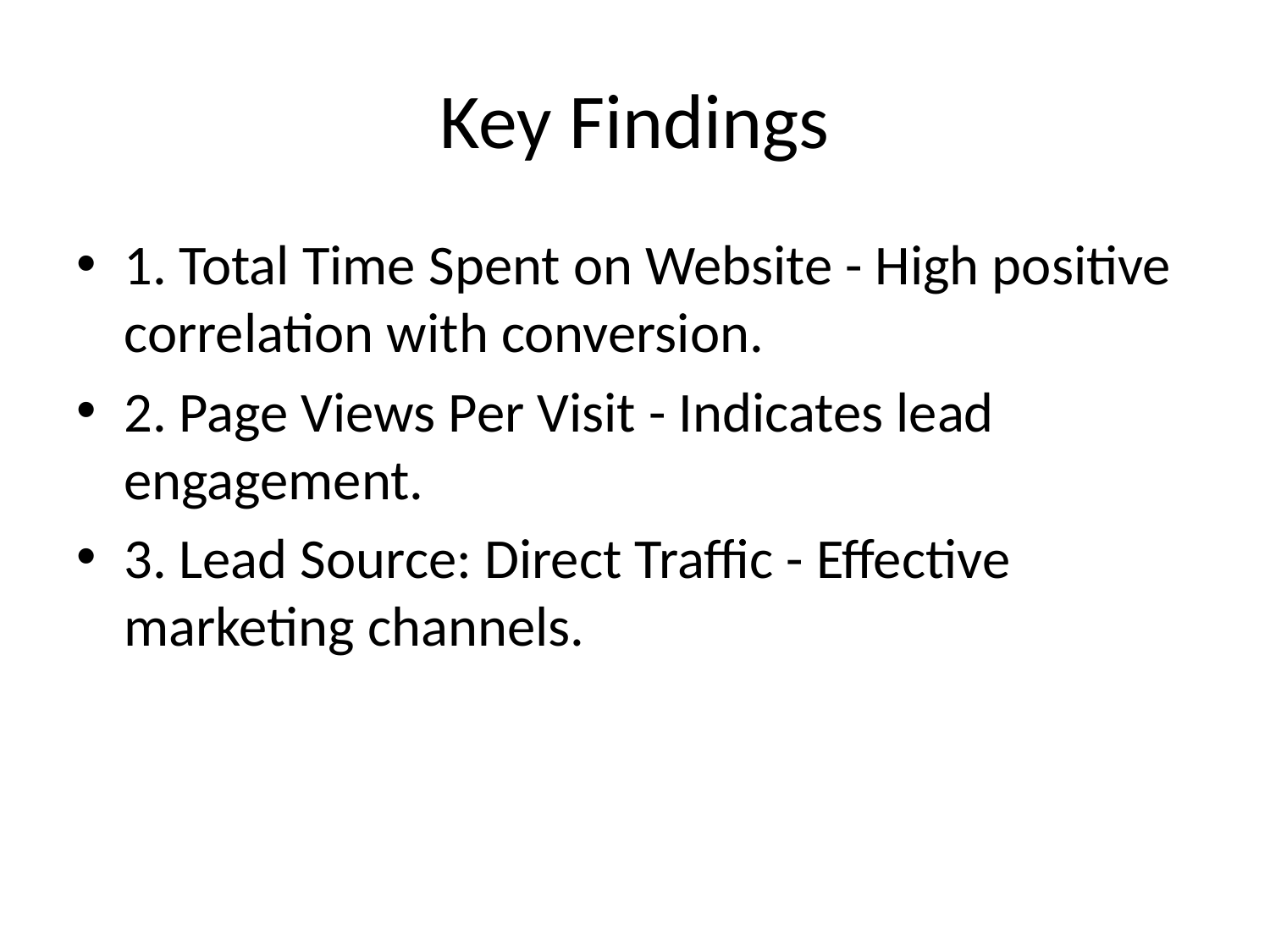

# Key Findings
1. Total Time Spent on Website - High positive correlation with conversion.
2. Page Views Per Visit - Indicates lead engagement.
3. Lead Source: Direct Traffic - Effective marketing channels.